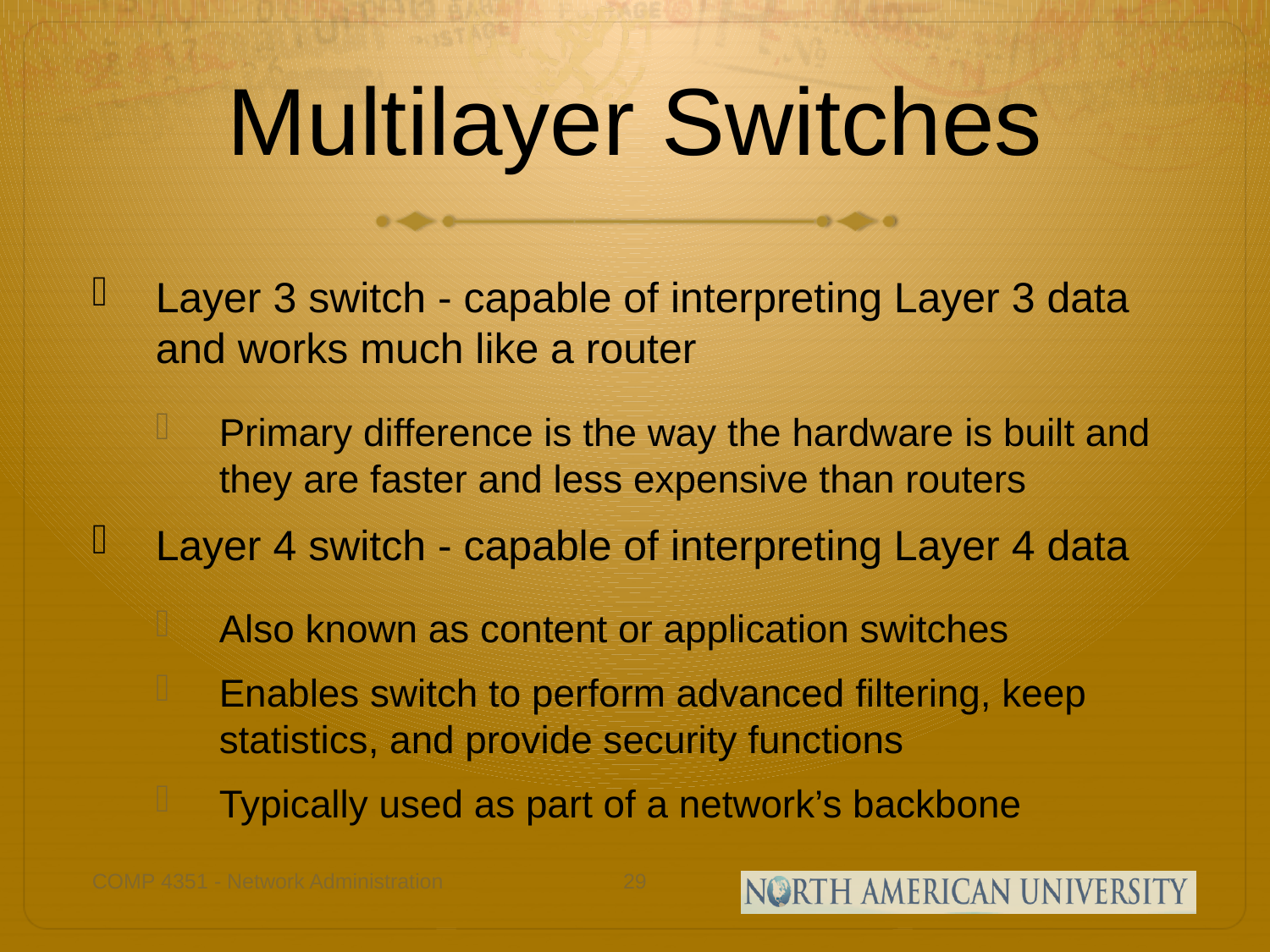

# Multilayer Switches
Layer 3 switch - capable of interpreting Layer 3 data and works much like a router
Primary difference is the way the hardware is built and they are faster and less expensive than routers
Layer 4 switch - capable of interpreting Layer 4 data
Also known as content or application switches
Enables switch to perform advanced filtering, keep statistics, and provide security functions
Typically used as part of a network’s backbone
COMP 4351 - Network Administration
29